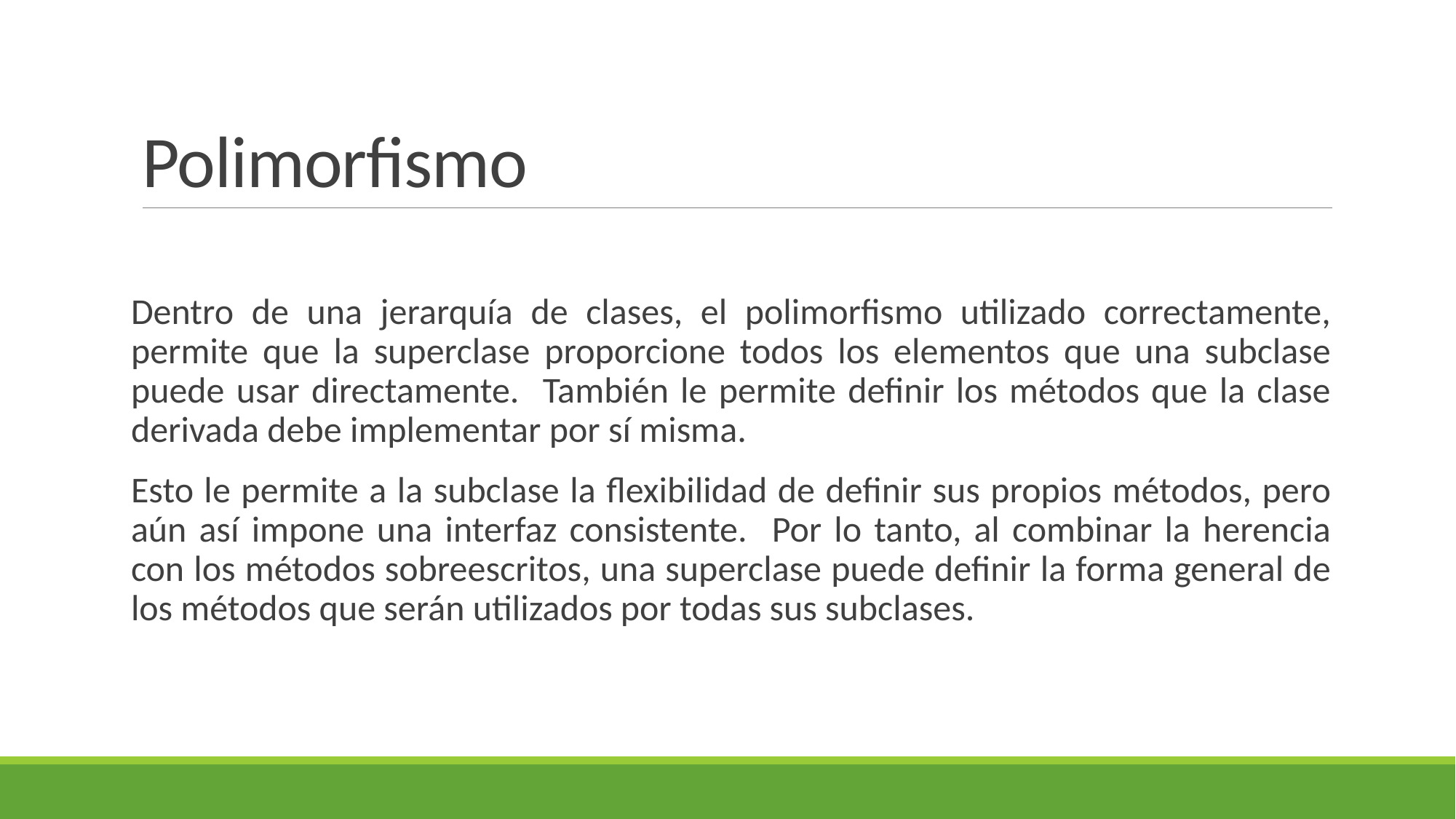

# Polimorfismo
Dentro de una jerarquía de clases, el polimorfismo utilizado correctamente, permite que la superclase proporcione todos los elementos que una subclase puede usar directamente.  También le permite definir los métodos que la clase derivada debe implementar por sí misma.
Esto le permite a la subclase la flexibilidad de definir sus propios métodos, pero aún así impone una interfaz consistente.  Por lo tanto, al combinar la herencia con los métodos sobreescritos, una superclase puede definir la forma general de los métodos que serán utilizados por todas sus subclases.